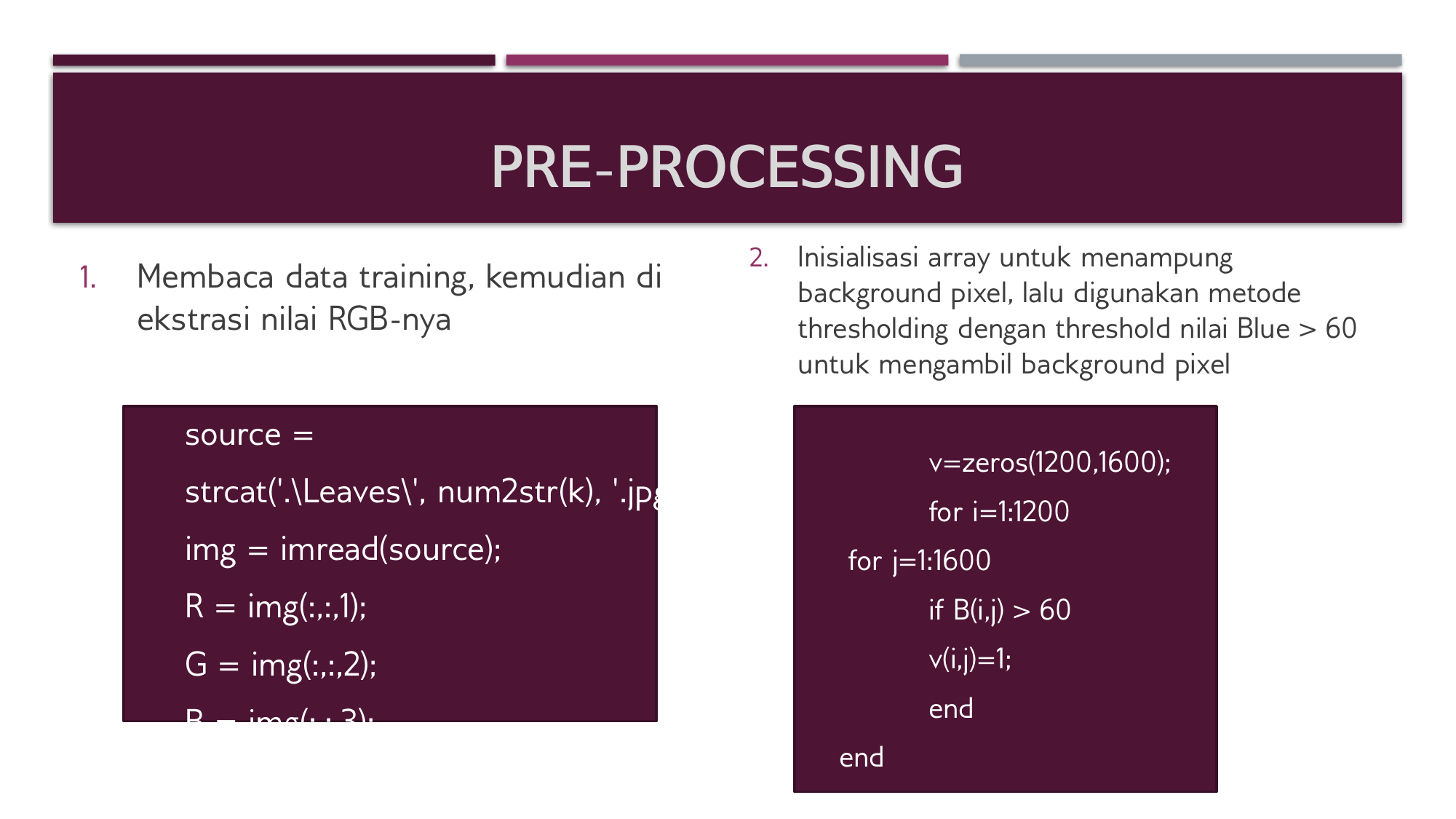

# Pre-processing
Inisialisasi array untuk menampung background pixel, lalu digunakan metode thresholding dengan threshold nilai Blue > 60 untuk mengambil background pixel

	 	v=zeros(1200,1600);
	 	for i=1:1200
       		 for j=1:1600
            		if B(i,j) > 60
                			v(i,j)=1;
            		end
        		end
    		end

Membaca data training, kemudian di ekstrasi nilai RGB-nya

	source =
	strcat('.\Leaves\', num2str(k), '.jpg' );
    	img = imread(source);
	R = img(:,:,1);
    	G = img(:,:,2);
    	B = img(:,:,3);